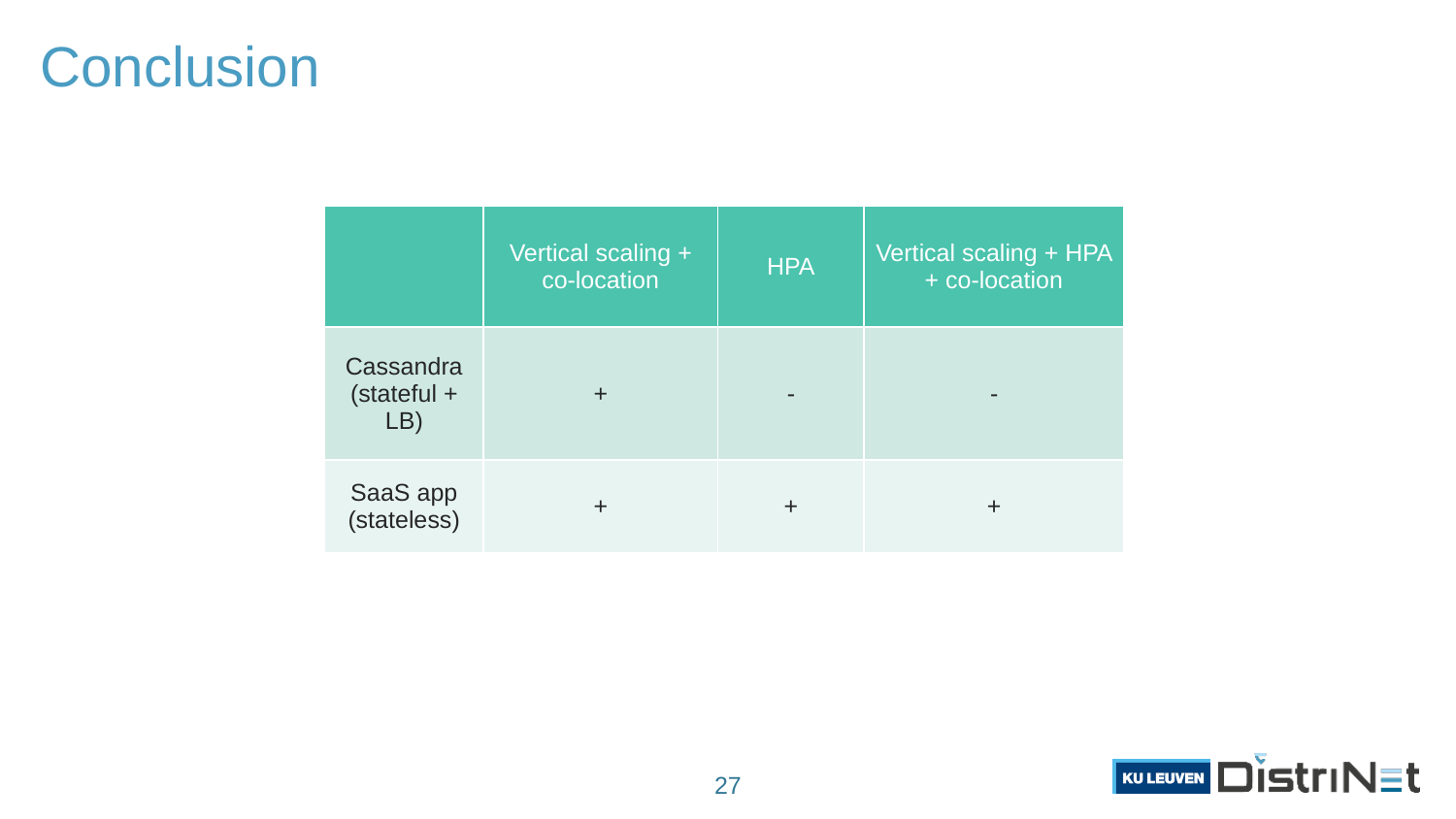

# Conclusion
|  | Vertical scaling + co-location | HPA | Vertical scaling + HPA + co-location |
| --- | --- | --- | --- |
| Cassandra (stateful + LB) | + | - | - |
| SaaS app (stateless) | + | + | + |
27